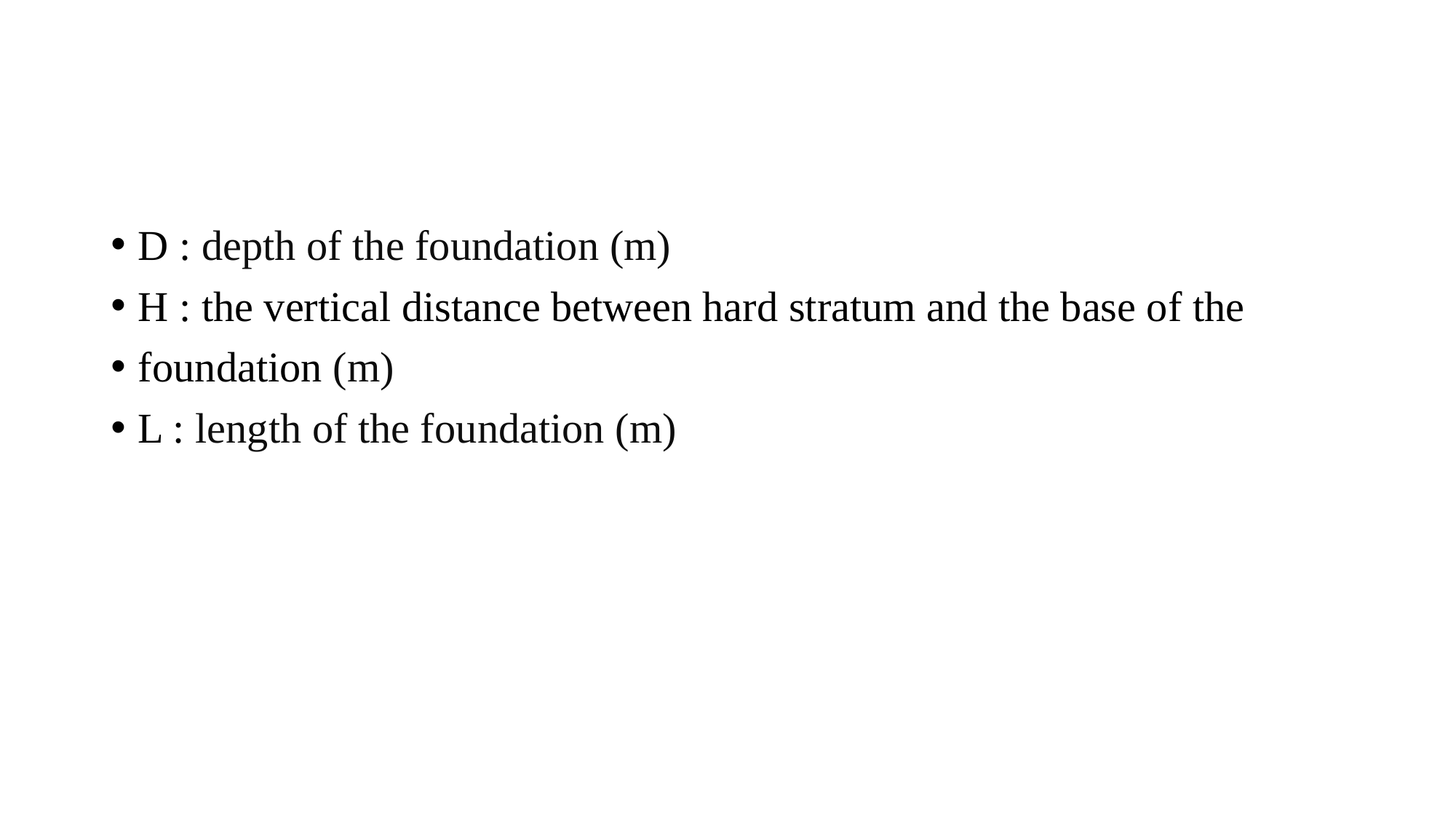

D : depth of the foundation (m)
H : the vertical distance between hard stratum and the base of the
foundation (m)
L : length of the foundation (m)